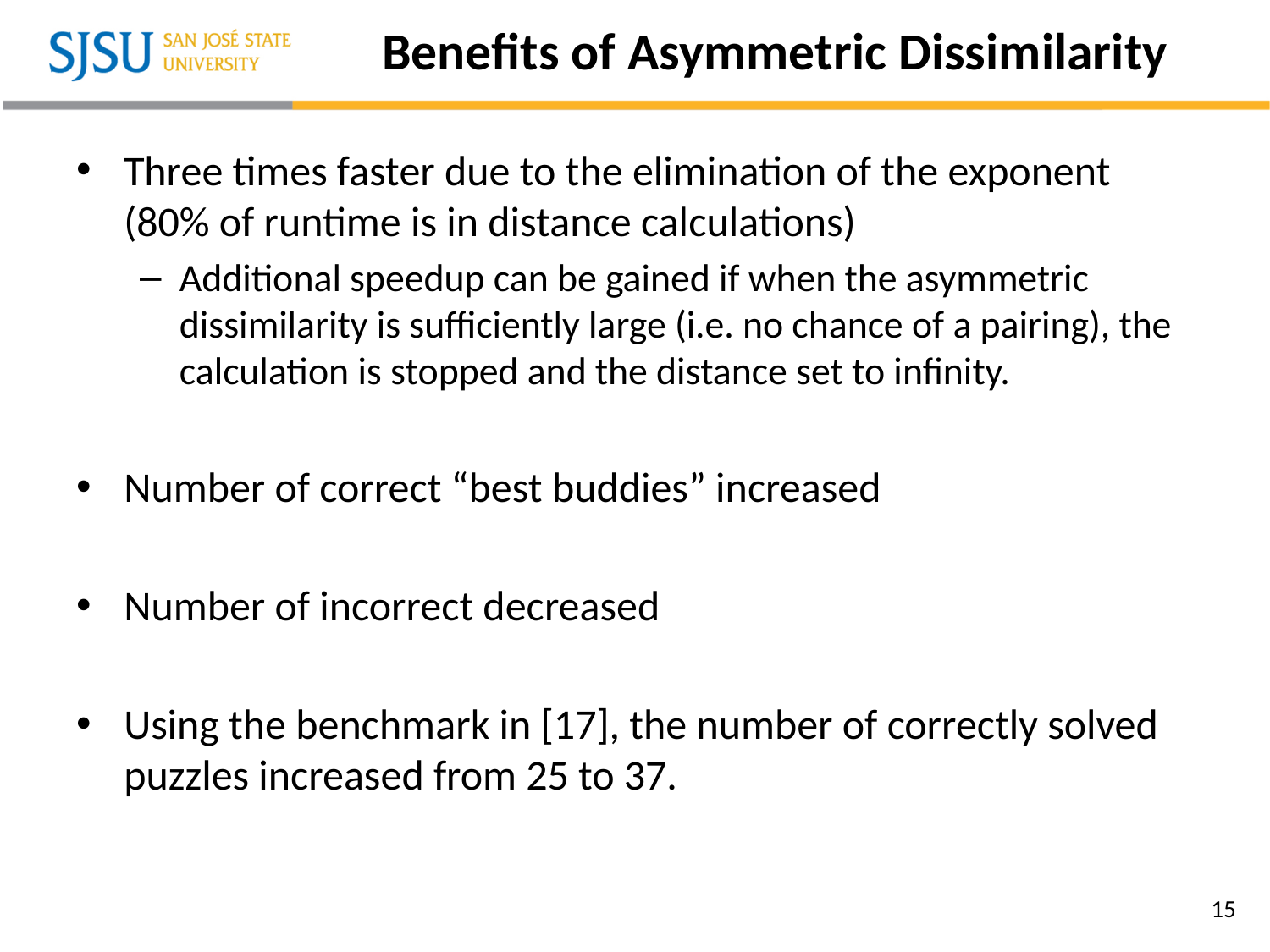

# Benefits of Asymmetric Dissimilarity
Three times faster due to the elimination of the exponent (80% of runtime is in distance calculations)
Additional speedup can be gained if when the asymmetric dissimilarity is sufficiently large (i.e. no chance of a pairing), the calculation is stopped and the distance set to infinity.

Number of correct “best buddies” increased

Number of incorrect decreased

Using the benchmark in [17], the number of correctly solved puzzles increased from 25 to 37.
15